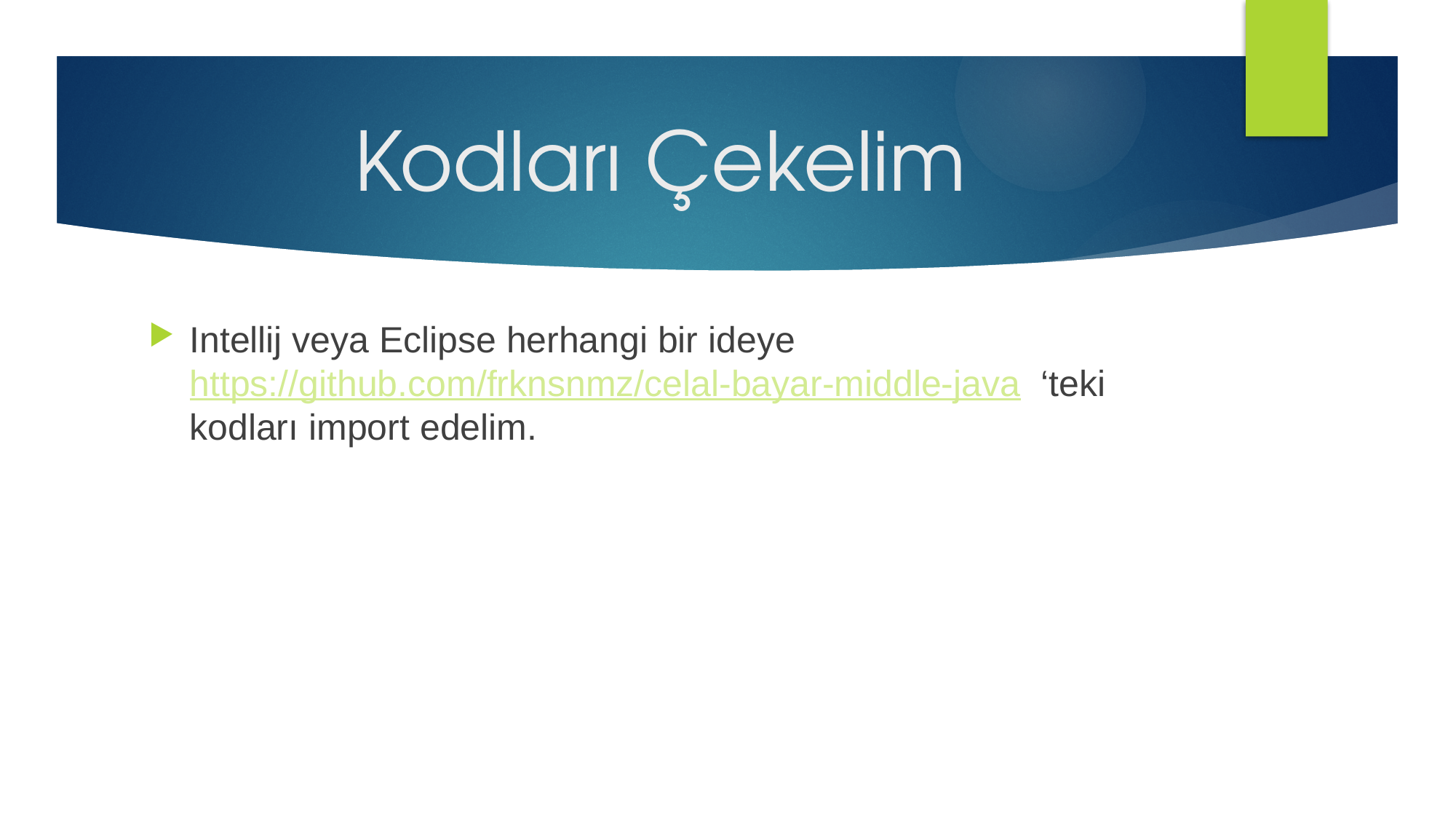

# Kodları Çekelim
Intellij veya Eclipse herhangi bir ideye https://github.com/frknsnmz/celal-bayar-middle-java  ‘teki kodları import edelim.